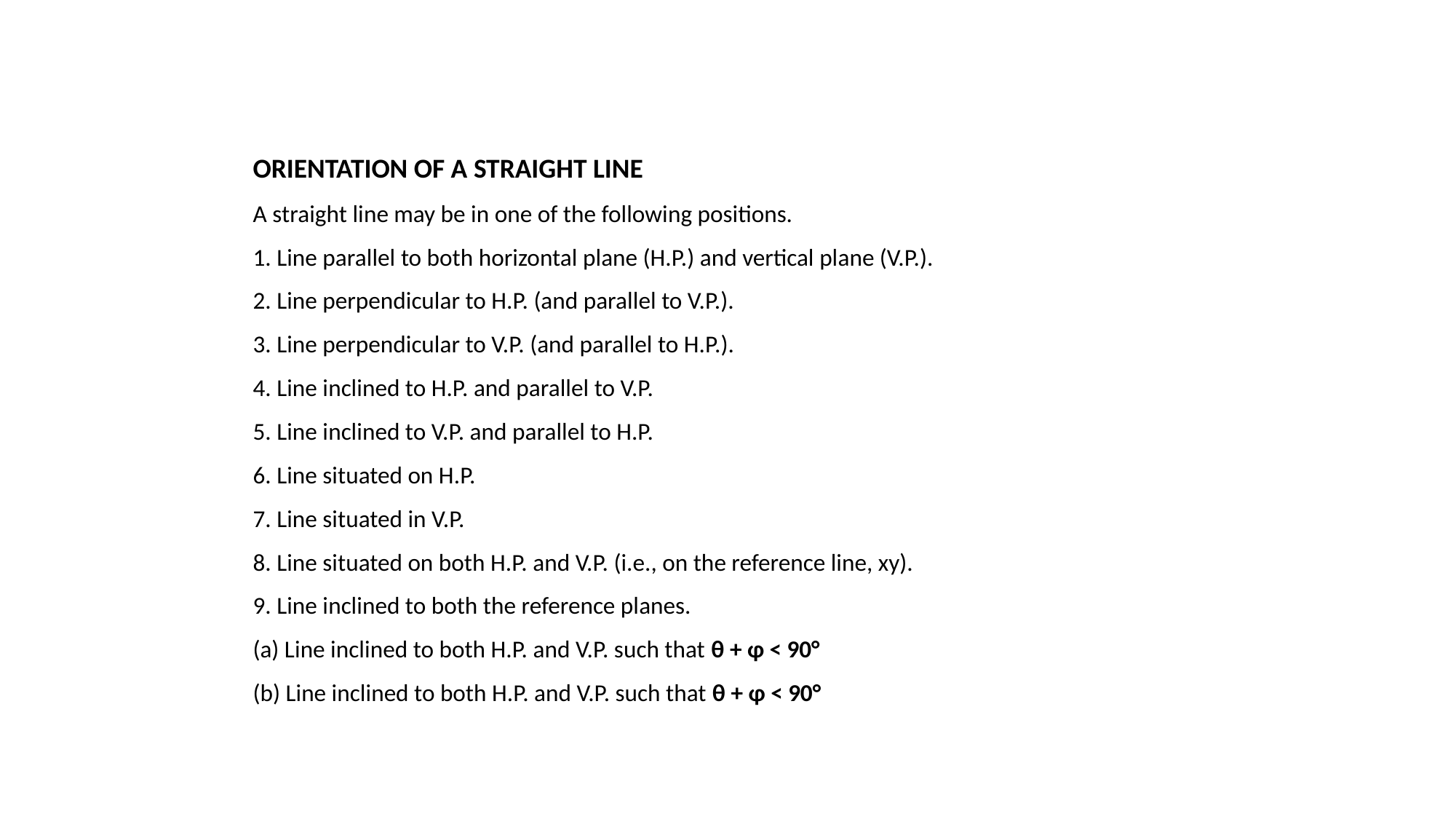

ORIENTATION OF A STRAIGHT LINE
A straight line may be in one of the following positions.
1. Line parallel to both horizontal plane (H.P.) and vertical plane (V.P.).
2. Line perpendicular to H.P. (and parallel to V.P.).
3. Line perpendicular to V.P. (and parallel to H.P.).
4. Line inclined to H.P. and parallel to V.P.
5. Line inclined to V.P. and parallel to H.P.
6. Line situated on H.P.
7. Line situated in V.P.
8. Line situated on both H.P. and V.P. (i.e., on the reference line, xy).
9. Line inclined to both the reference planes.
(a) Line inclined to both H.P. and V.P. such that θ + φ < 90°
(b) Line inclined to both H.P. and V.P. such that θ + φ < 90°